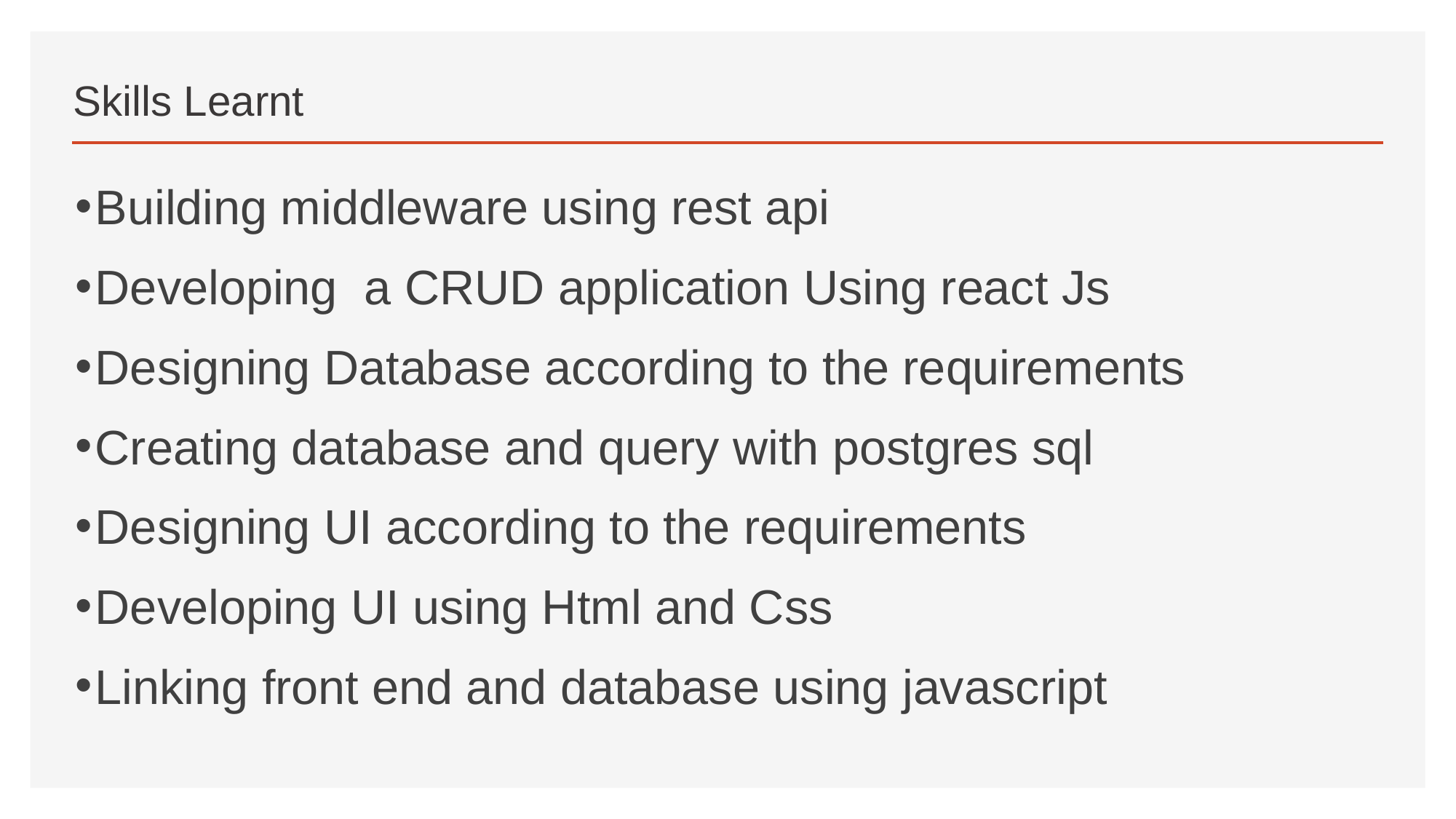

# Skills Learnt
Building middleware using rest api
Developing  a CRUD application Using react Js
Designing Database according to the requirements
Creating database and query with postgres sql
Designing UI according to the requirements
Developing UI using Html and Css
Linking front end and database using javascript